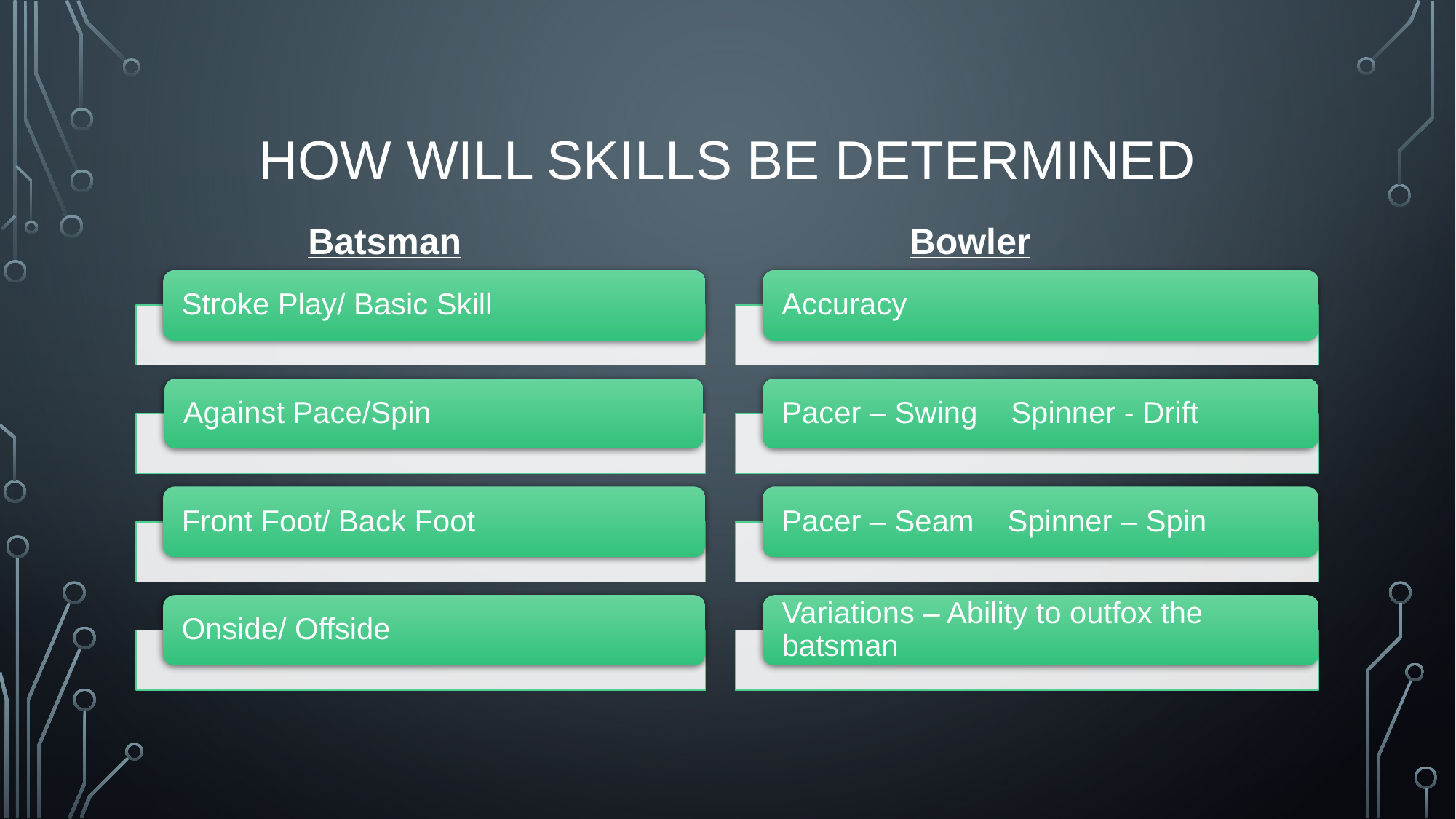

# HOW WILL SKILLS BE DETERMINED
Batsman
Bowler

Stroke Play/ Basic Skill

Against Pace/Spin

Front Foot/ Back Foot

Onside/ Offside

Accuracy

Pacer – Swing    Spinner - Drift

Pacer – Seam    Spinner – Spin

Variations – Ability to outfox the batsman